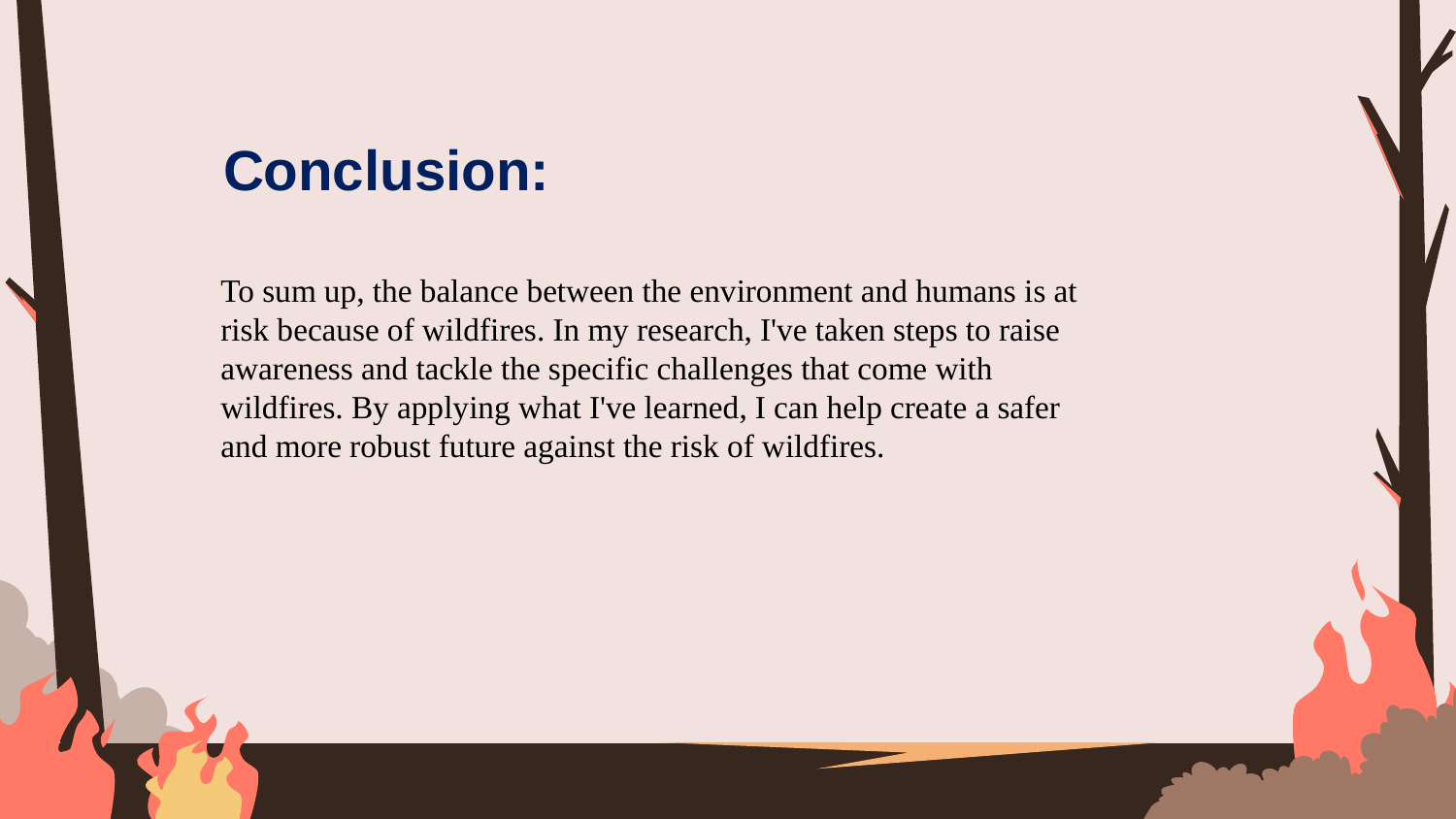

Conclusion:
To sum up, the balance between the environment and humans is at risk because of wildfires. In my research, I've taken steps to raise awareness and tackle the specific challenges that come with wildfires. By applying what I've learned, I can help create a safer and more robust future against the risk of wildfires.